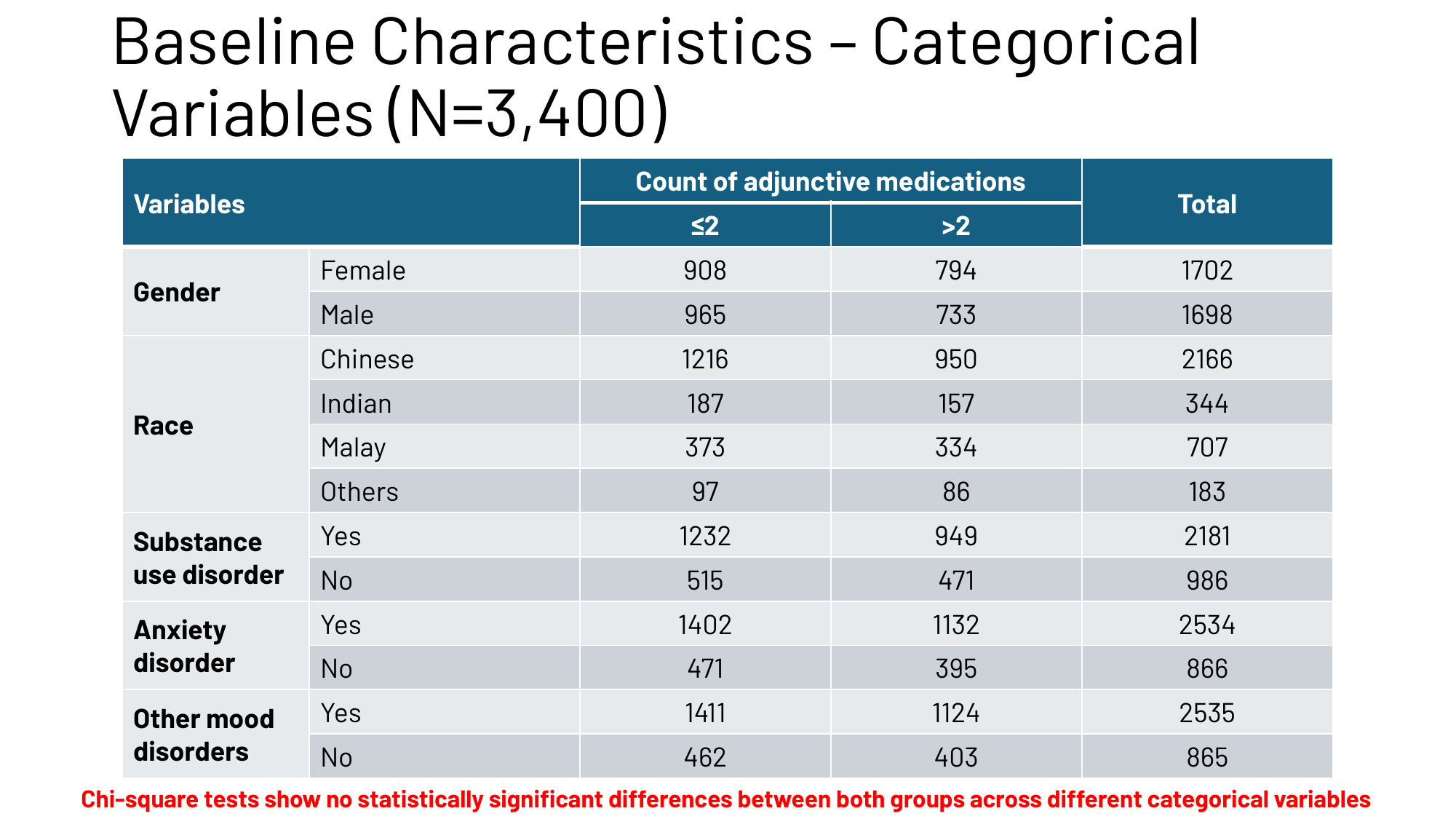

# Baseline Characteristics – Categorical Variables (N=3,400)
| Variables |  | Count of adjunctive medications |  | Total |
| --- | --- | --- | --- | --- |
|  |  | ≤2 | >2 |  |
| Gender | Female | 908 | 794 | 1702 |
|  | Male | 965 | 733 | 1698 |
| Race | Chinese | 1216 | 950 | 2166 |
|  | Indian | 187 | 157 | 344 |
|  | Malay | 373 | 334 | 707 |
|  | Others | 97 | 86 | 183 |
| Substance use disorder | Yes | 1232 | 949 | 2181 |
|  | No | 515 | 471 | 986 |
| Anxiety disorder | Yes | 1402 | 1132 | 2534 |
|  | No | 471 | 395 | 866 |
| Other mood disorders | Yes | 1411 | 1124 | 2535 |
|  | No | 462 | 403 | 865 |
Chi-square tests show no statistically significant differences between both groups across different categorical variables